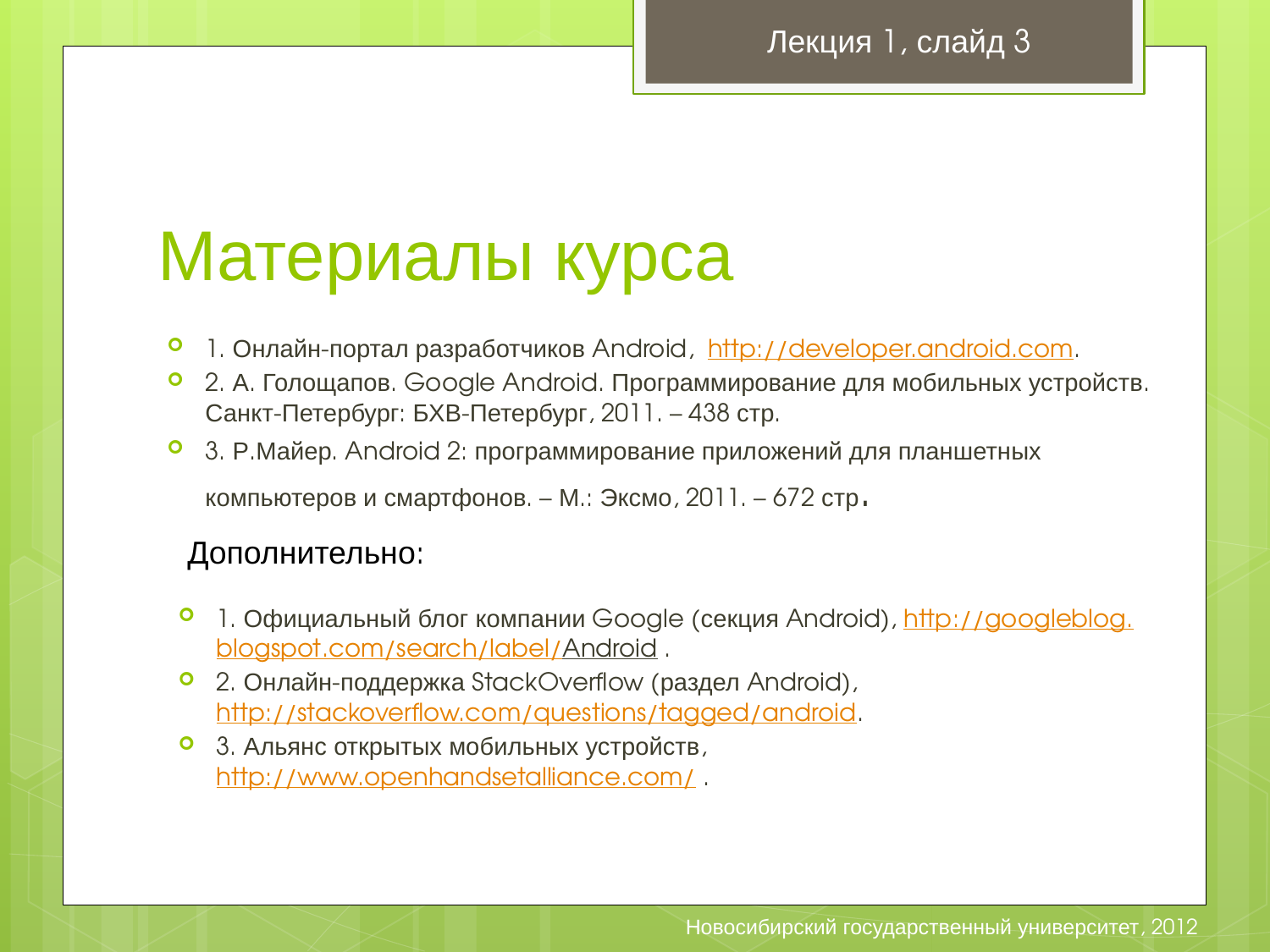

Лекция 1, слайд 3
# Материалы курса
1. Онлайн-портал разработчиков Android,  http://developer.android.com.
2. А. Голощапов. Google Android. Программирование для мобильных устройств. Санкт-Петербург: БХВ-Петербург, 2011. – 438 стр.
3. Р.Майер. Android 2: программирование приложений для планшетных компьютеров и смартфонов. – М.: Эксмо, 2011. – 672 стр.

Дополнительно:
1. Официальный блог компании Google (секция Android), http://googleblog.blogspot.com/search/label/Android .
2. Онлайн-поддержка StackOverflow (раздел Android), http://stackoverflow.com/questions/tagged/android.
3. Альянс открытых мобильных устройств, http://www.openhandsetalliance.com/ .

Новосибирский государственный университет, 2012